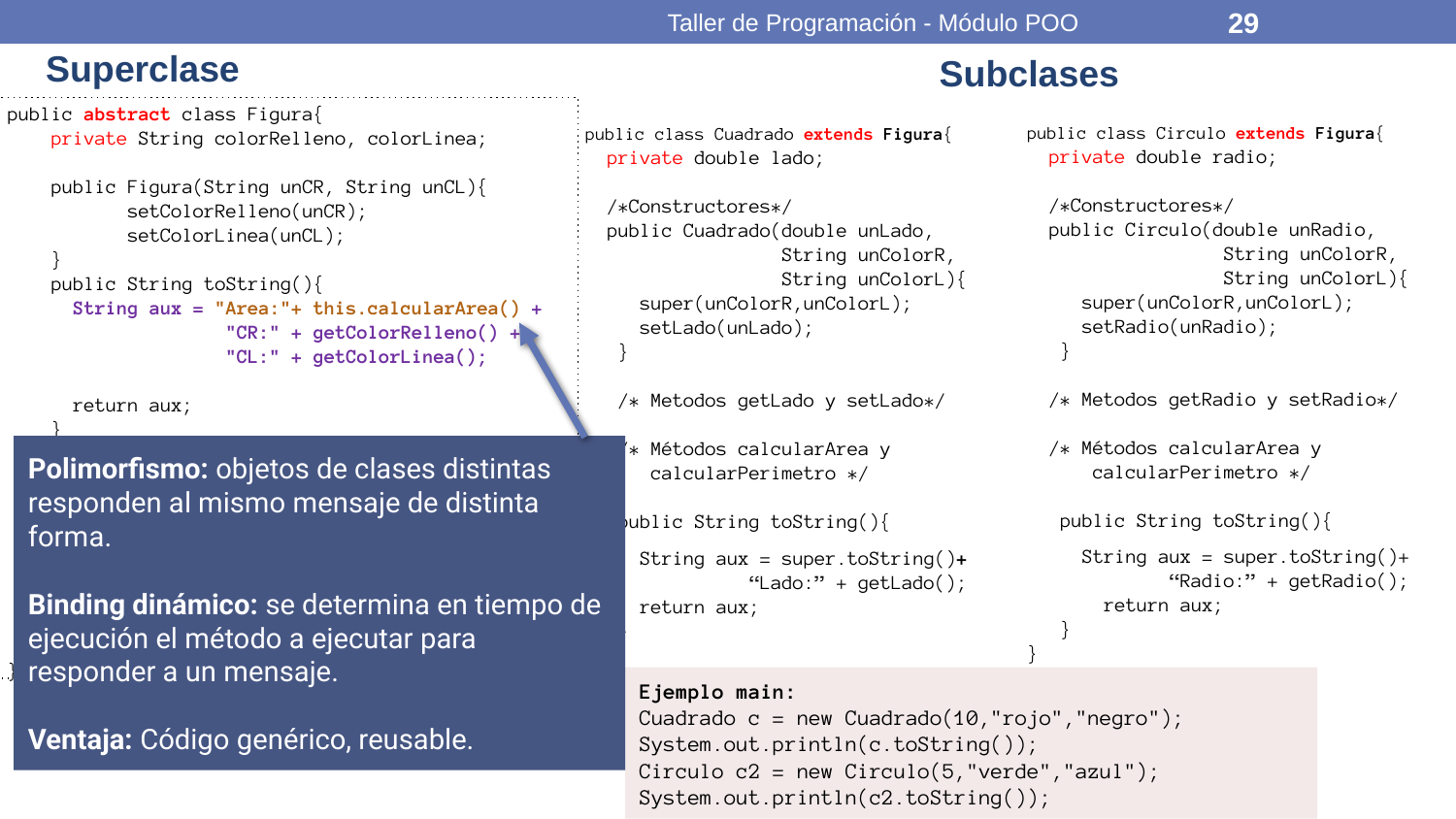

Taller de Programación - Módulo POO
29
Superclase
Subclases
public abstract class Figura{
    private String colorRelleno, colorLinea;

    public Figura(String unCR, String unCL){
           setColorRelleno(unCR);
           setColorLinea(unCL);
    }
    public String toString(){
      String aux = "Area:"+ this.calcularArea() +
                    "CR:" + getColorRelleno() +
                    "CL:" + getColorLinea();
      return aux;
    }
    public String getColorRelleno(){
        return colorRelleno;
    }
    public void setColorRelleno(String unColor){
        colorRelleno = unColor;
    }
    …
    public abstract double calcularArea();
    public abstract double calcularPerimetro();
}
public class Cuadrado extends Figura{
  private double lado;

  /*Constructores*/
  public Cuadrado(double unLado,
                  String unColorR,
                  String unColorL){
     super(unColorR,unColorL);
     setLado(unLado);
   }

   /* Metodos getLado y setLado*/

   /* Métodos calcularArea y
      calcularPerimetro */

   public String toString(){
     String aux = super.toString()+
               “Lado:” + getLado();
     return aux;
   }
}
public class Circulo extends Figura{
  private double radio;

  /*Constructores*/
  public Circulo(double unRadio,
                  String unColorR,
                  String unColorL){
     super(unColorR,unColorL);
     setRadio(unRadio);
   }

  /* Metodos getRadio y setRadio*/

  /* Métodos calcularArea y
      calcularPerimetro */

   public String toString(){
     String aux = super.toString()+
             “Radio:” + getRadio();
       return aux;
   }
}
Polimorfismo: objetos de clases distintas responden al mismo mensaje de distinta forma.

Binding dinámico: se determina en tiempo de ejecución el método a ejecutar para responder a un mensaje.

Ventaja: Código genérico, reusable.
Ejemplo main:
Cuadrado c = new Cuadrado(10,"rojo","negro");
System.out.println(c.toString());
Circulo c2 = new Circulo(5,"verde","azul");
System.out.println(c2.toString());